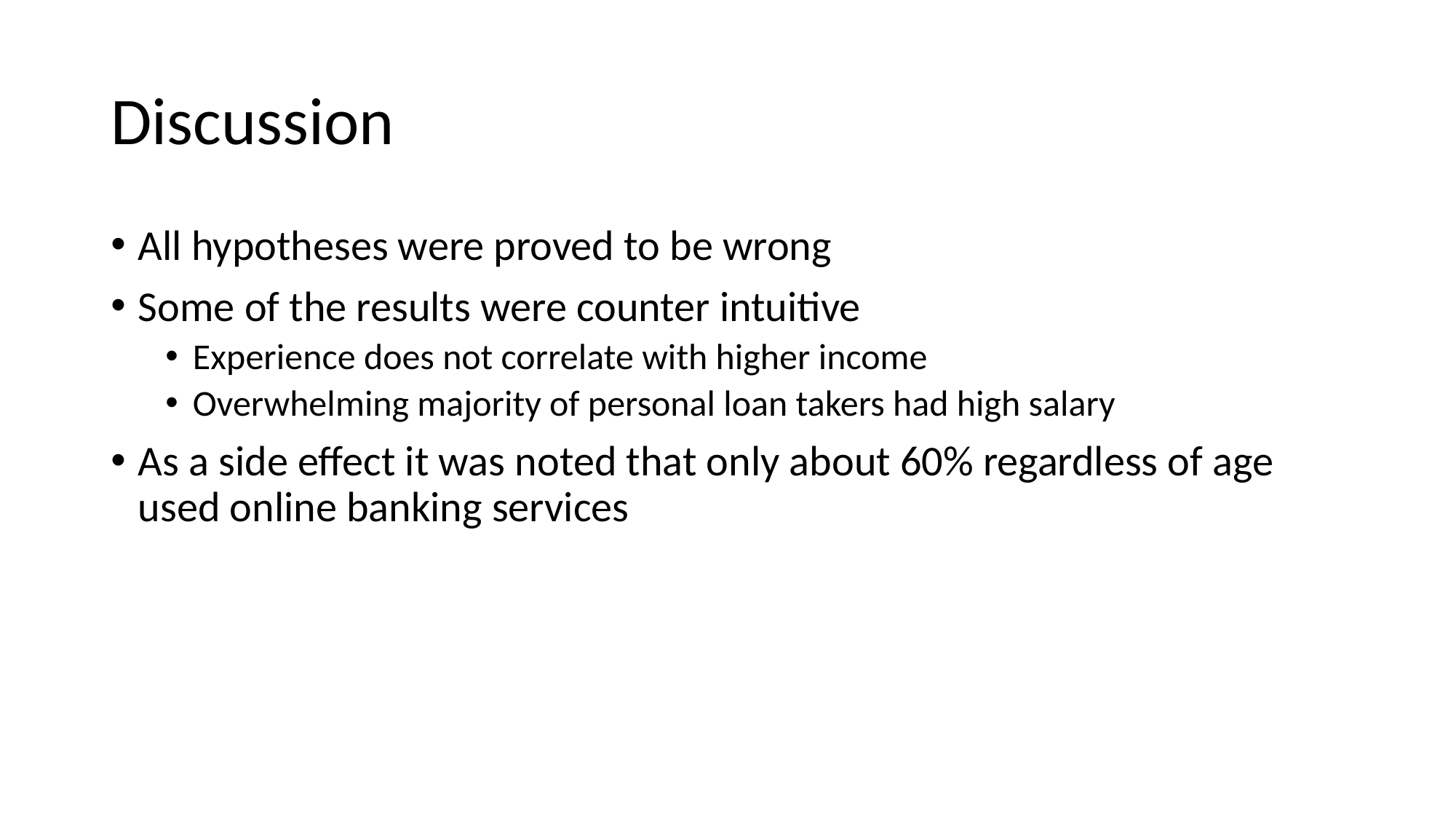

# Discussion
All hypotheses were proved to be wrong
Some of the results were counter intuitive
Experience does not correlate with higher income
Overwhelming majority of personal loan takers had high salary
As a side effect it was noted that only about 60% regardless of age used online banking services